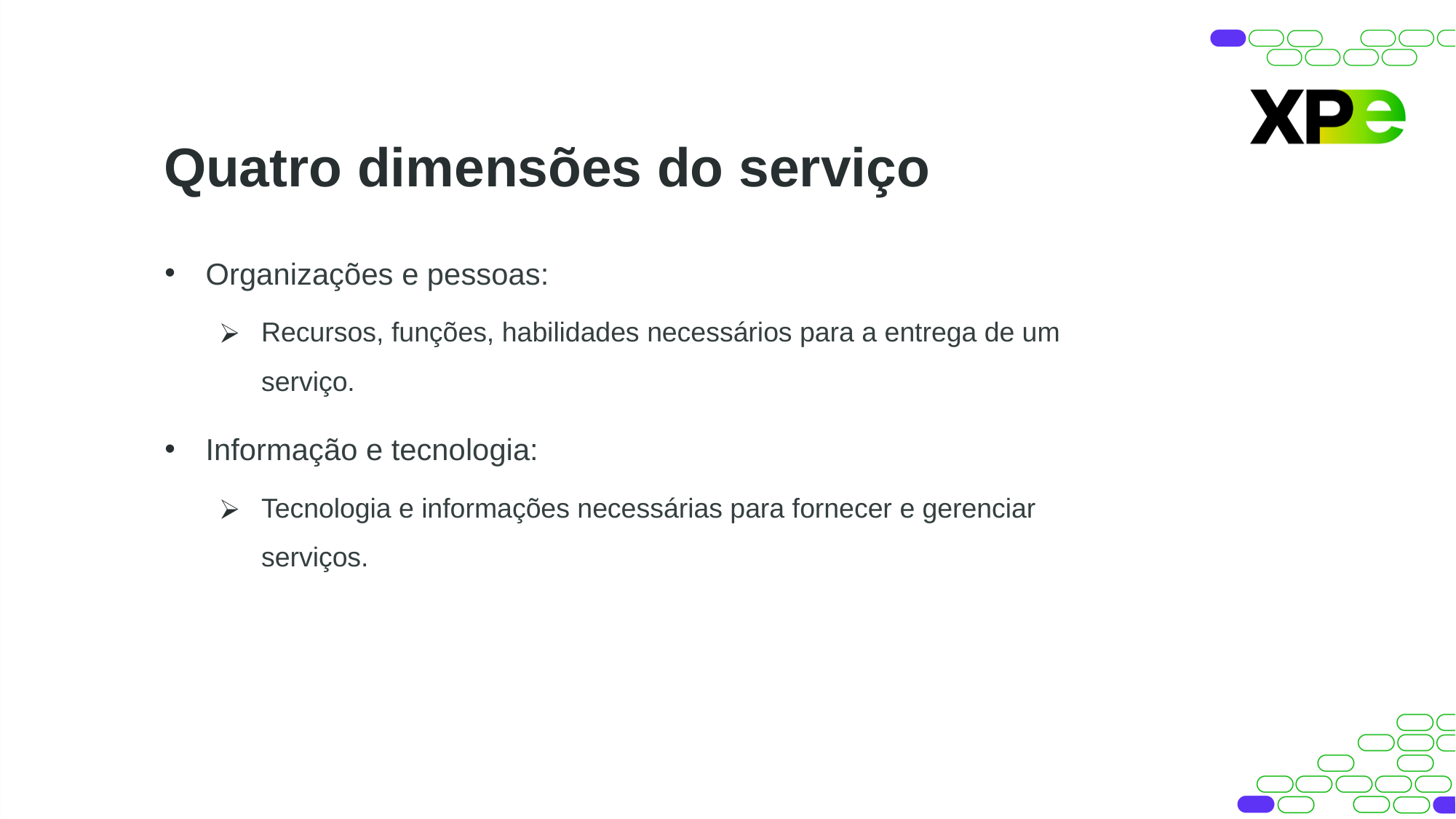

Quatro dimensões do serviço
Organizações e pessoas:
Recursos, funções, habilidades necessários para a entrega de um serviço.
Informação e tecnologia:
Tecnologia e informações necessárias para fornecer e gerenciar serviços.